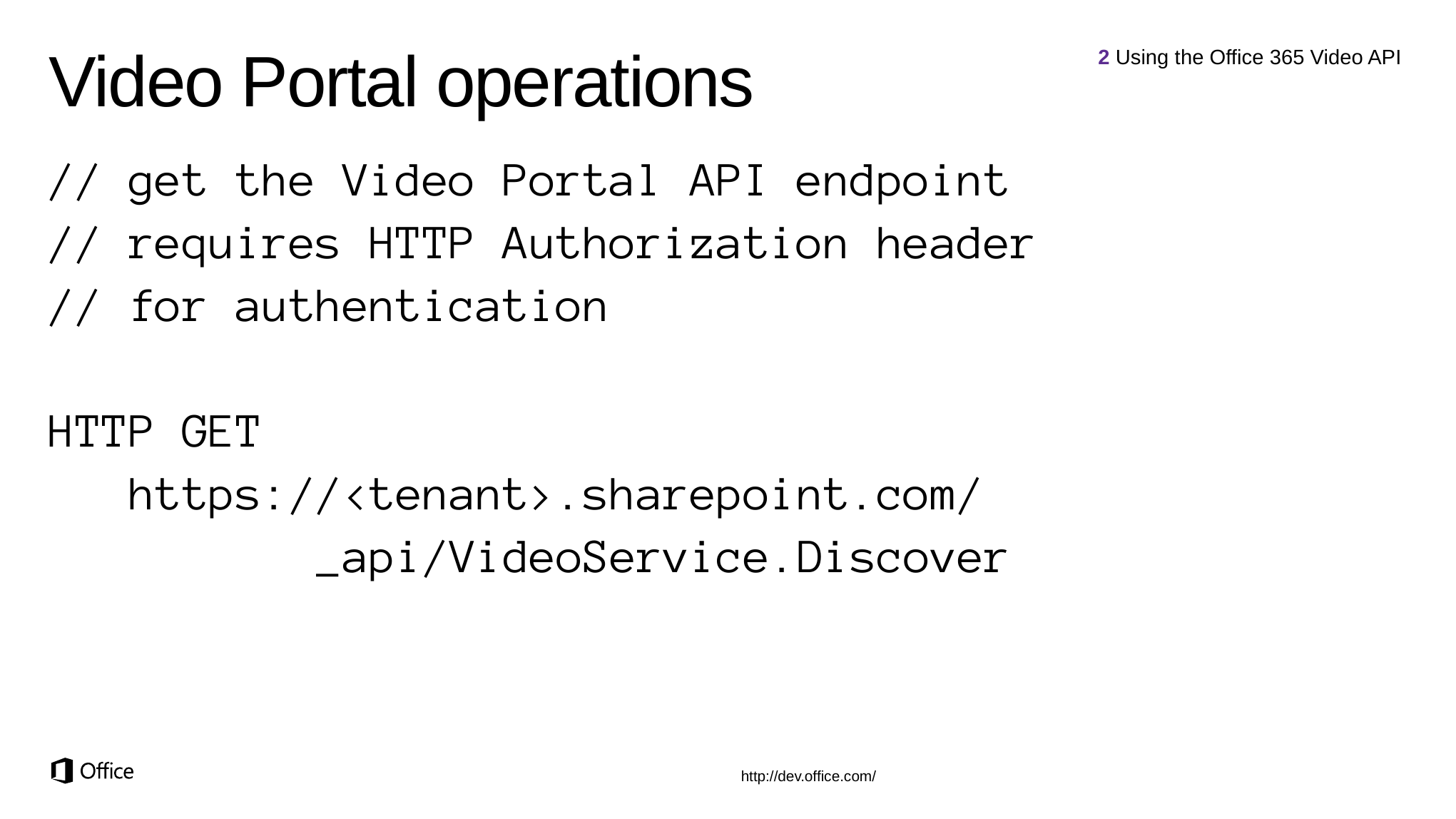

2 Using the Office 365 Video API
# Video Portal operations
// get the Video Portal API endpoint
// requires HTTP Authorization header
// for authentication

HTTP GET
   https://<tenant>.sharepoint.com/
          _api/VideoService.Discover